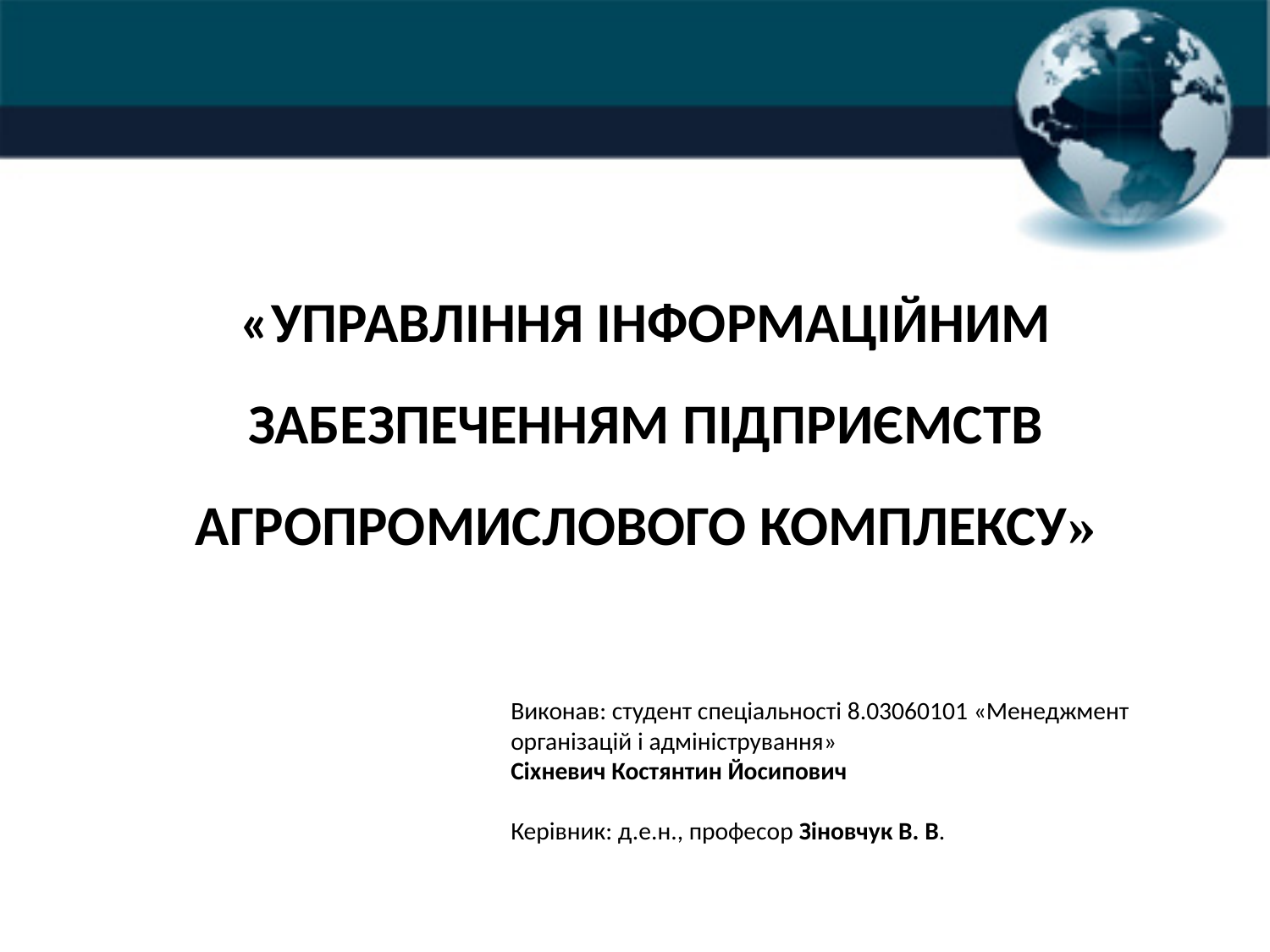

«Управління інформаційним забезпеченням підприємств агропромислового комплексу»
# Виконав: студент спеціальності 8.03060101 «Менеджмент організацій і адміністрування» Сіхневич Костянтин Йосипович   Керівник: д.е.н., професор Зіновчук В. В.